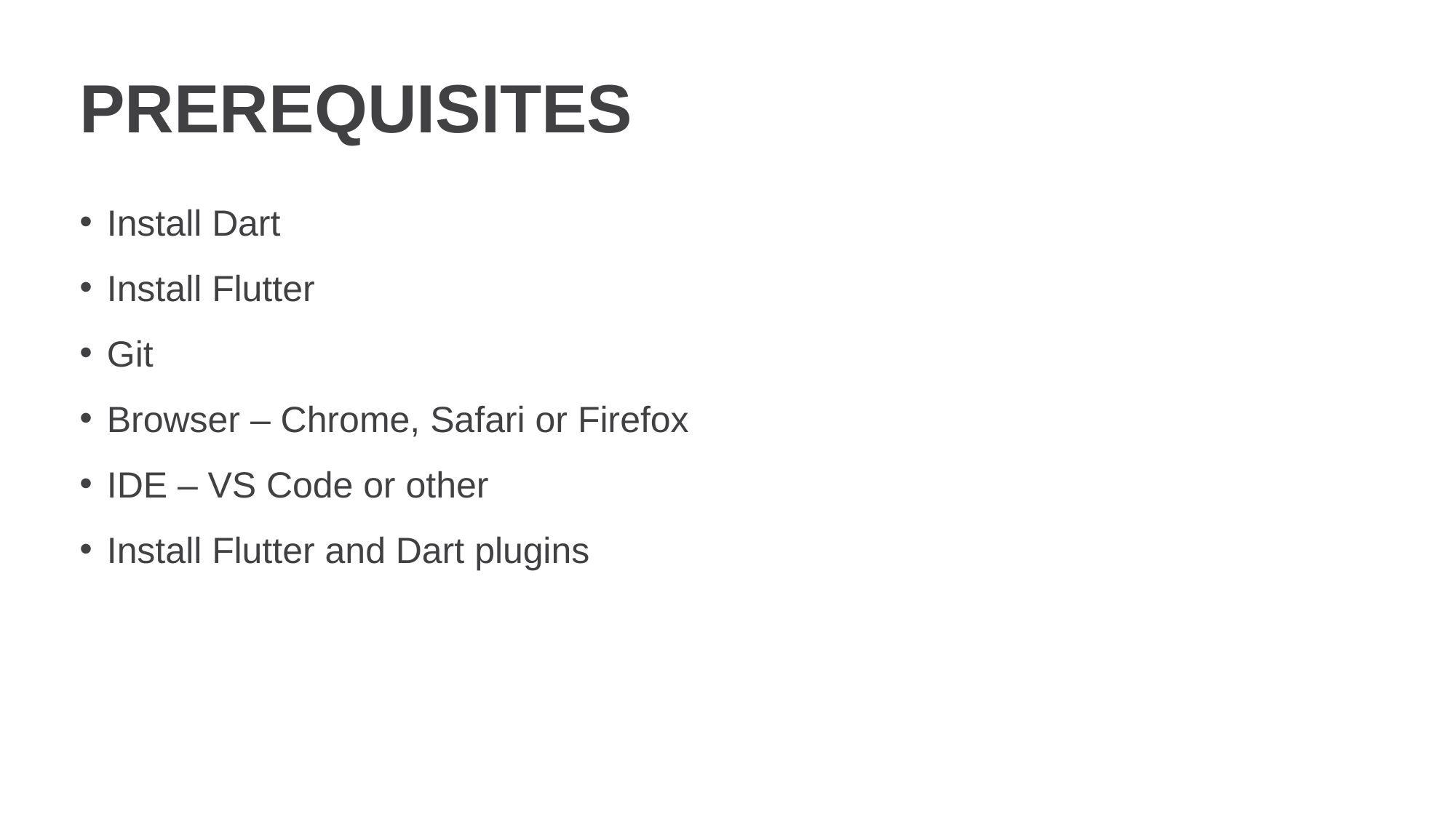

# Prerequisites
Install Dart
Install Flutter
Git
Browser – Chrome, Safari or Firefox
IDE – VS Code or other
Install Flutter and Dart plugins